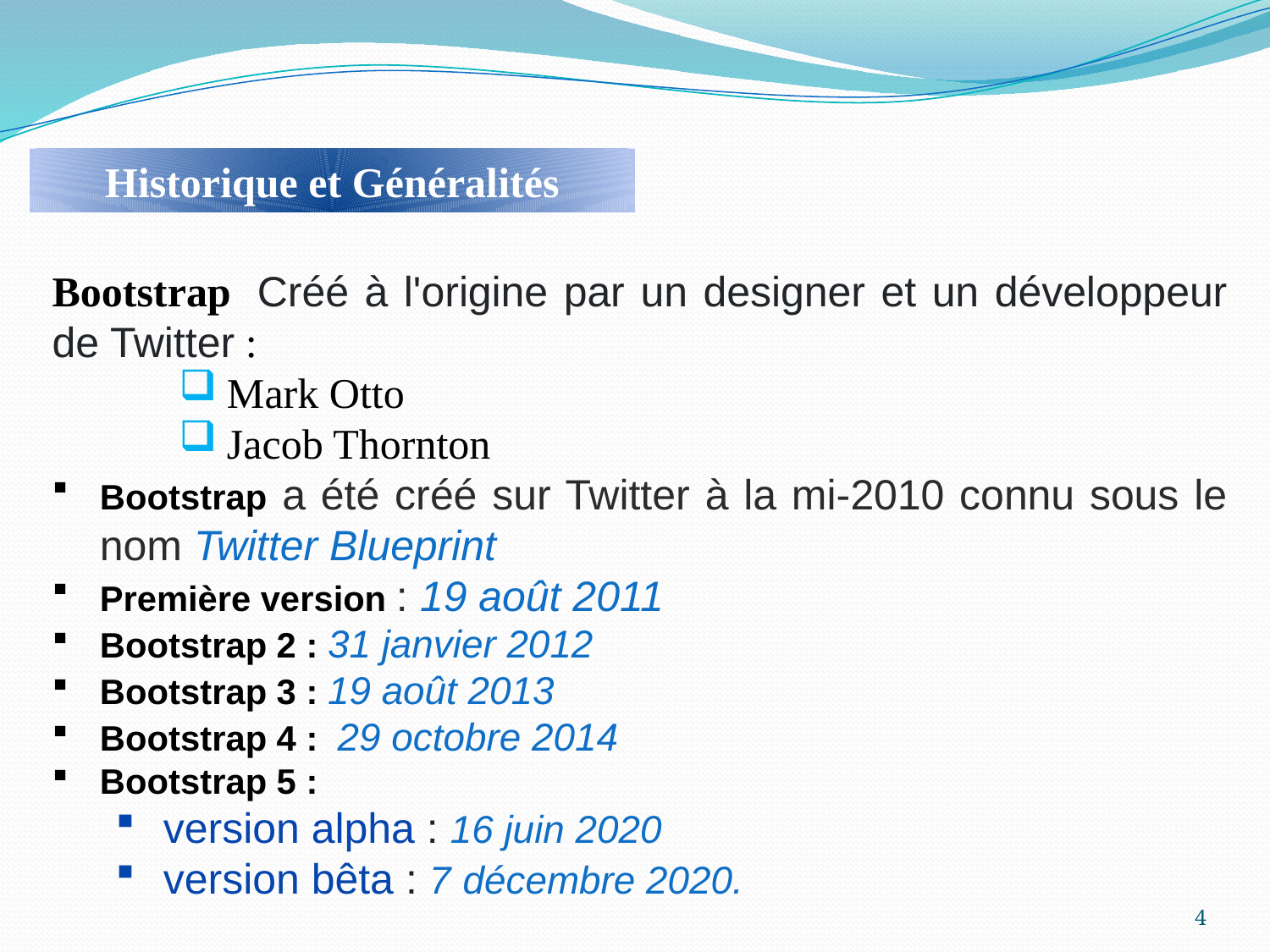

Historique et Généralités
Bootstrap  Créé à l'origine par un designer et un développeur de Twitter :
Mark Otto
Jacob Thornton
Bootstrap a été créé sur Twitter à la mi-2010 connu sous le nom Twitter Blueprint
Première version : 19 août 2011
Bootstrap 2 : 31 janvier 2012
Bootstrap 3 : 19 août 2013
Bootstrap 4 :  29 octobre 2014
Bootstrap 5 :
version alpha : 16 juin 2020
version bêta : 7 décembre 2020.

4